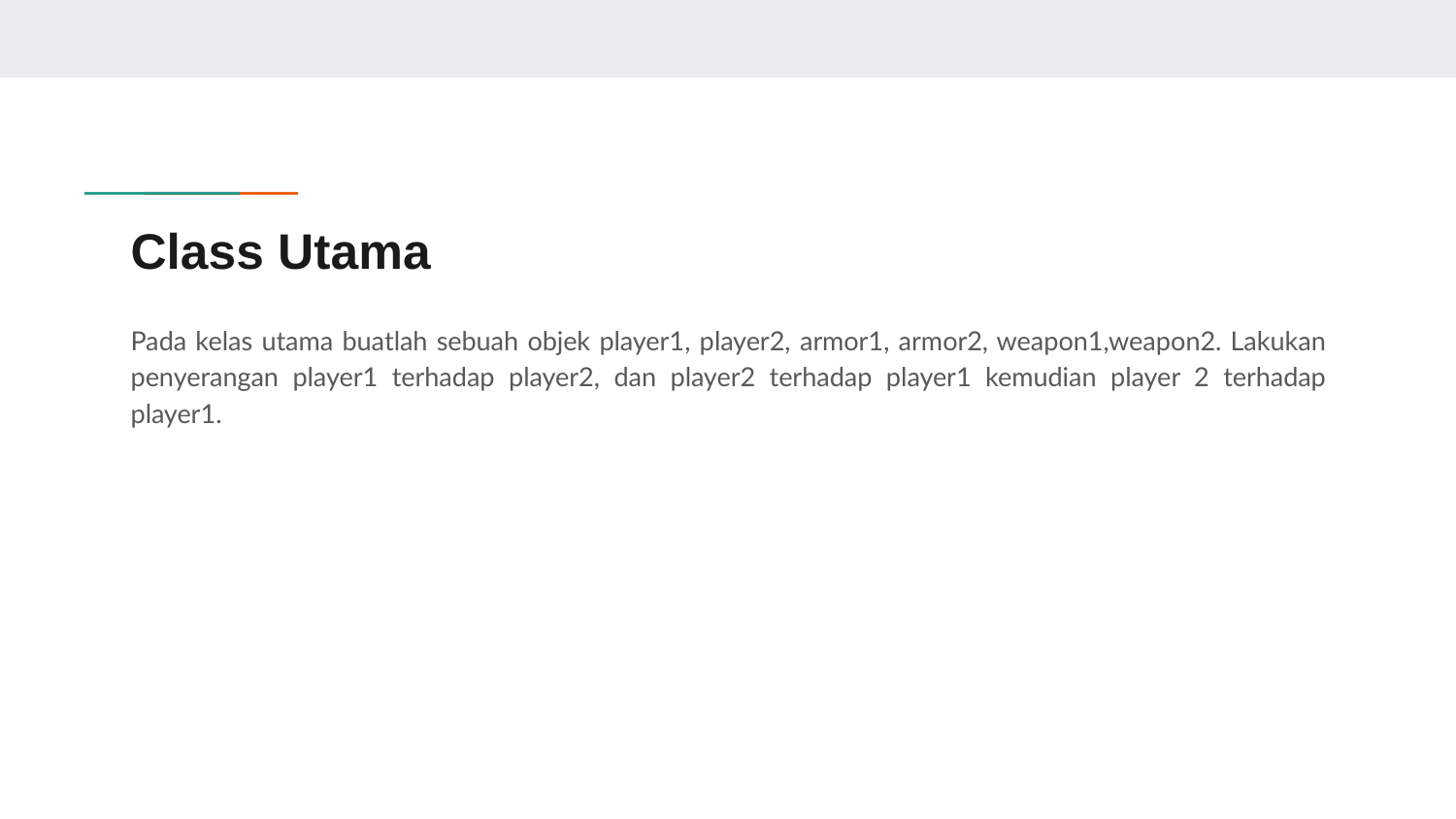

# Class Utama
Pada kelas utama buatlah sebuah objek player1, player2, armor1, armor2, weapon1,weapon2. Lakukan penyerangan player1 terhadap player2, dan player2 terhadap player1 kemudian player 2 terhadap player1.